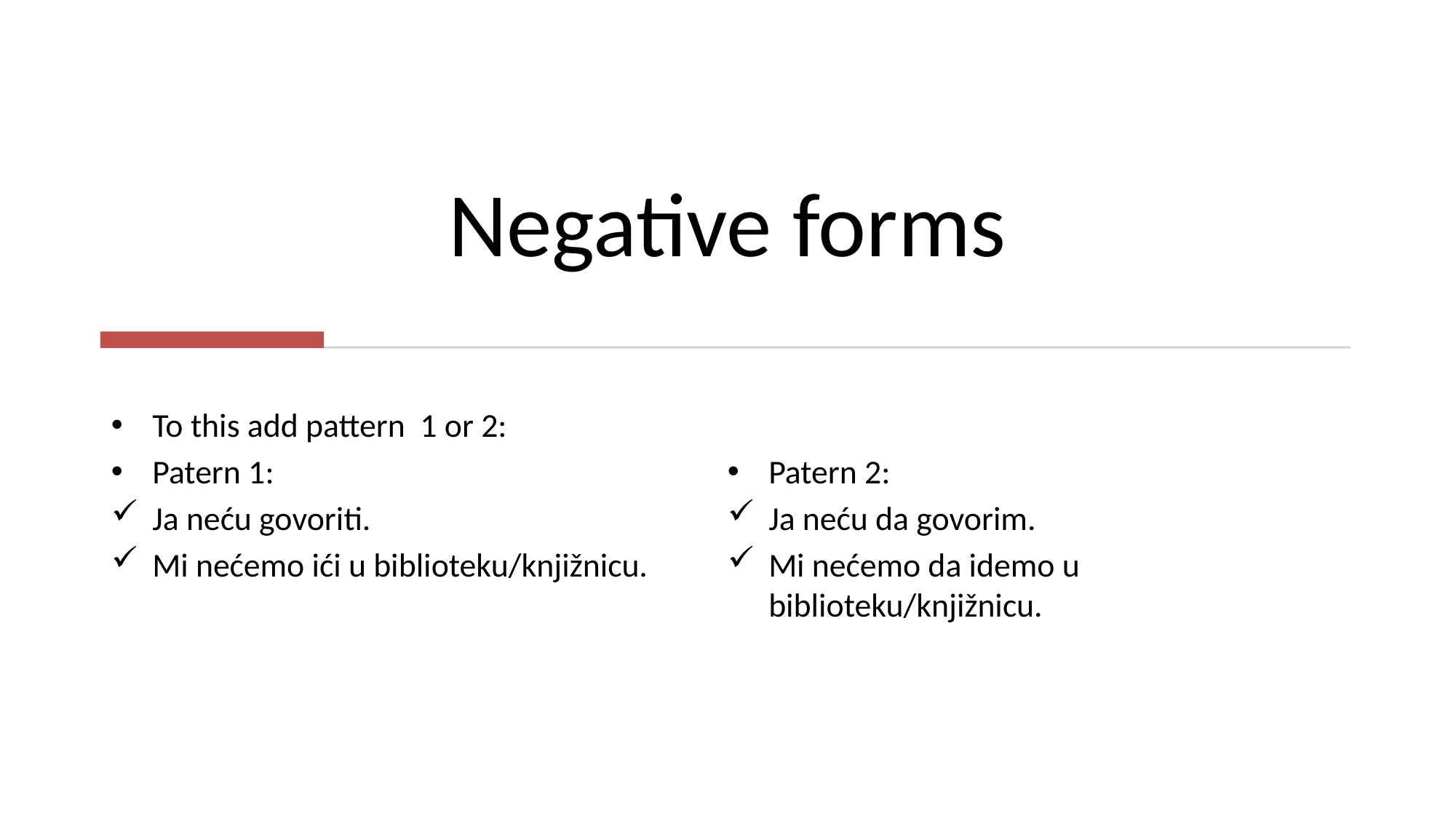

# Negative forms

To this add pattern  1 or 2:
Patern 1:
Ja neću govoriti.
Mi nećemo ići u biblioteku/knjižnicu.

Patern 2:
Ja neću da govorim.
Mi nećemo da idemo u biblioteku/knjižnicu.